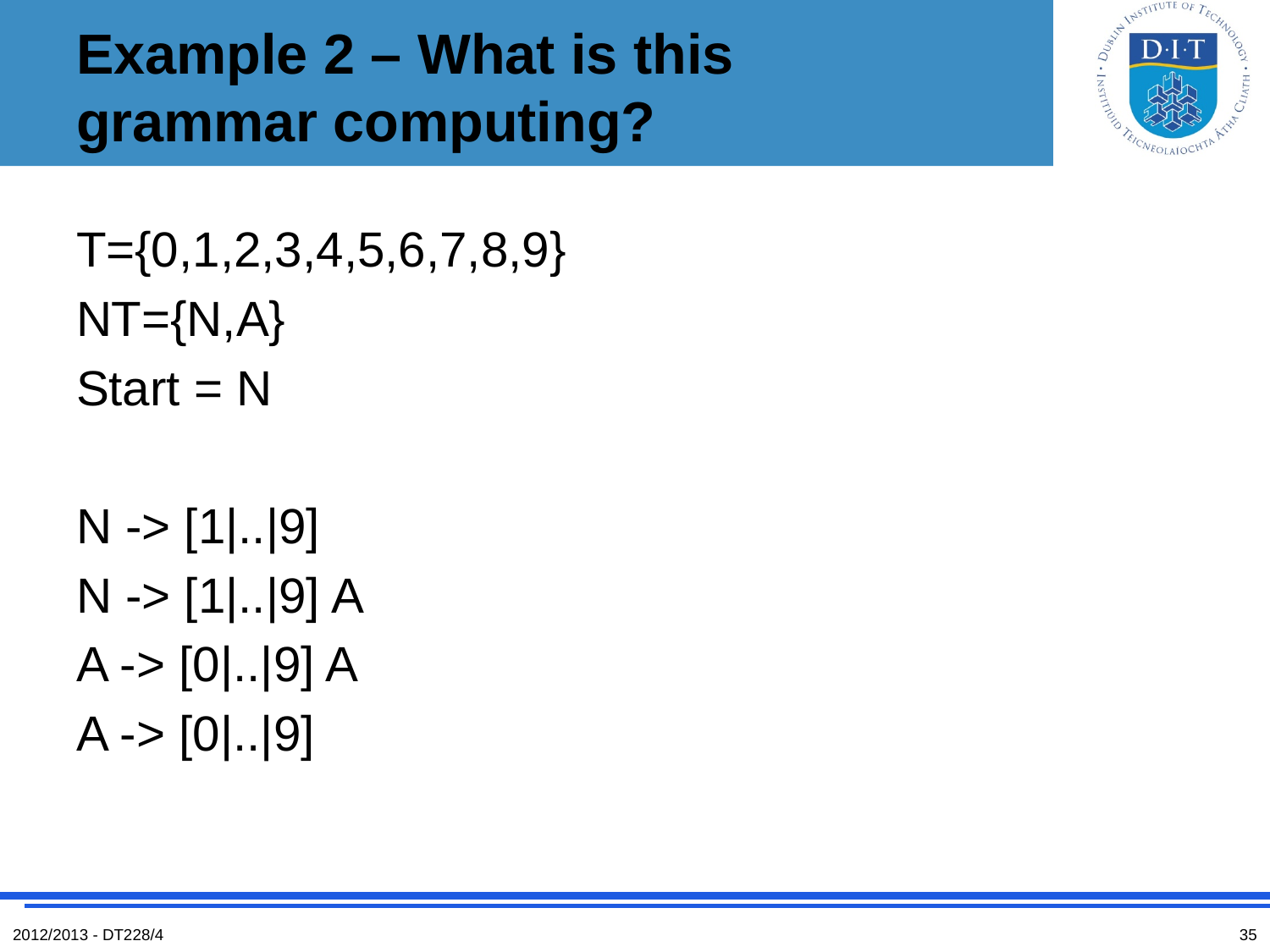

# Example 2 – What is this grammar computing?
T={0,1,2,3,4,5,6,7,8,9}
NT={N,A}
Start = N

N -> [1|..|9]
N -> [1|..|9] A
A -> [0|..|9] A
A -> [0|..|9]
2012/2013 - DT228/4
35